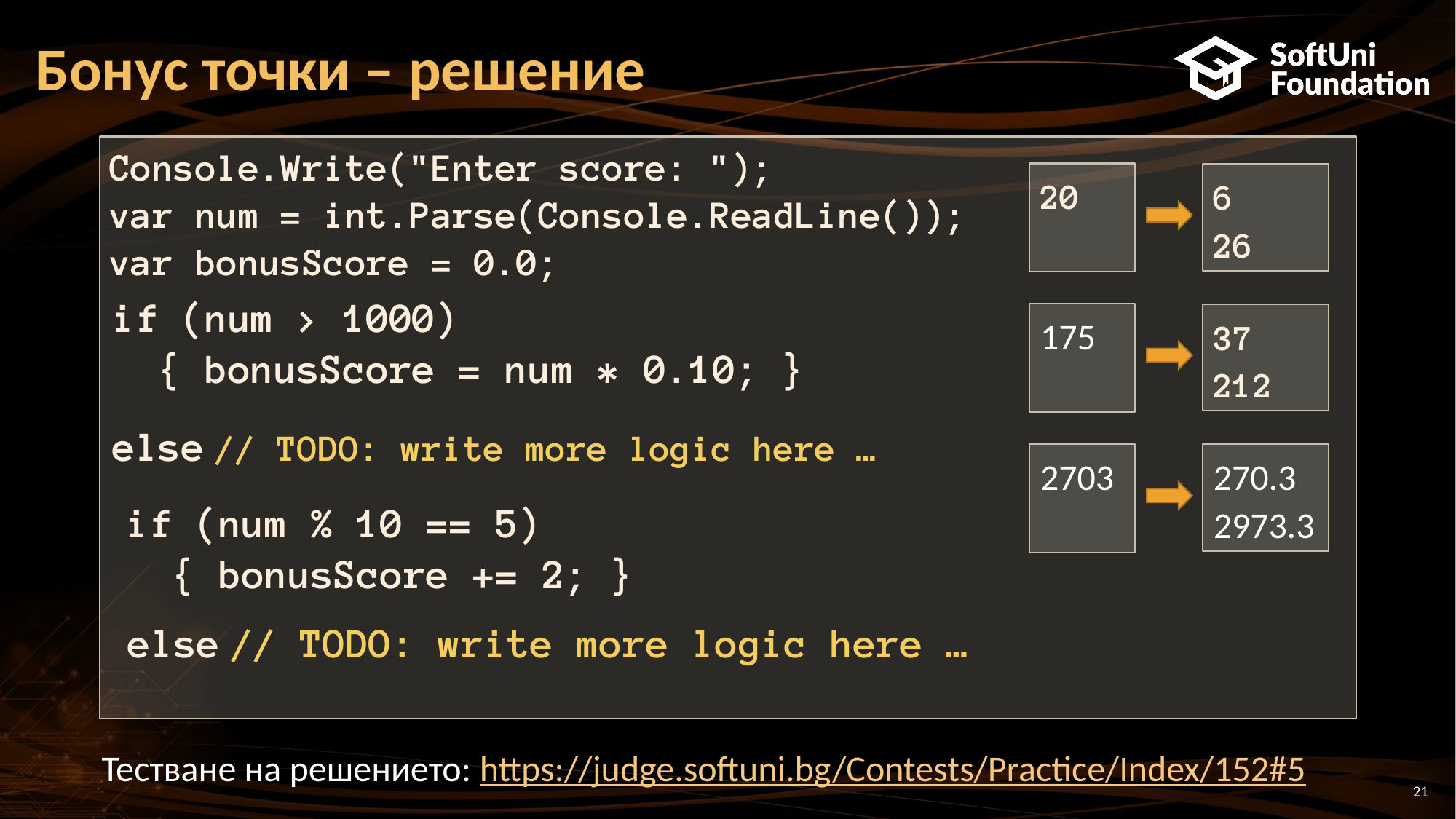

# Бонус точки – решение
Console.Write("Enter score: ");
var num = int.Parse(Console.ReadLine());
var bonusScore = 0.0;

20
6
26

if (num > 1000)
  { bonusScore = num * 0.10; }
175
37
212

else // TODO: write more logic here …
2703
270.3 2973.3

if (num % 10 == 5)
  { bonusScore += 2; }
else // TODO: write more logic here …
Тестване на решението: https://judge.softuni.bg/Contests/Practice/Index/152#5
21